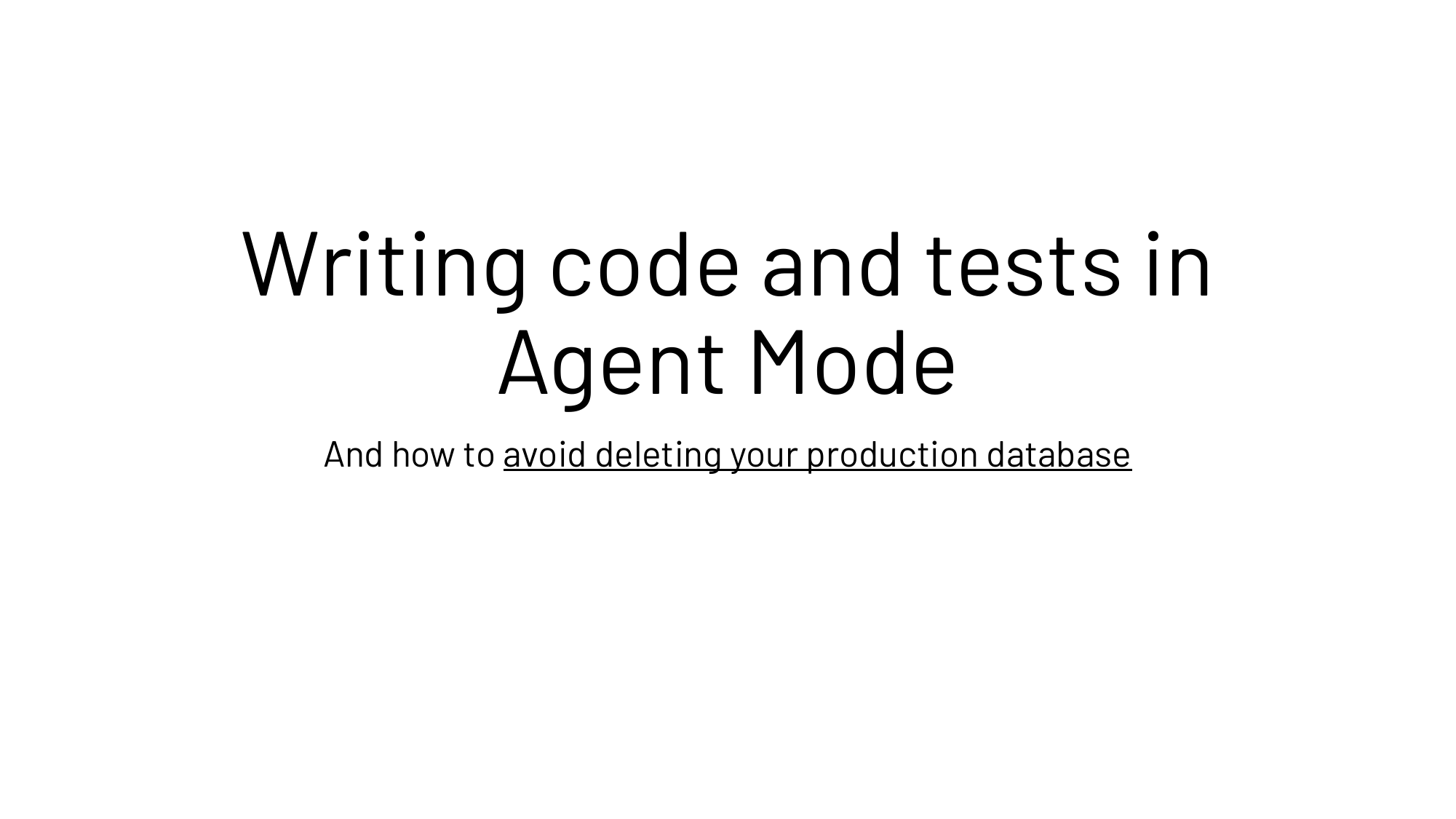

# Writing code and tests in Agent Mode
And how to avoid deleting your production database